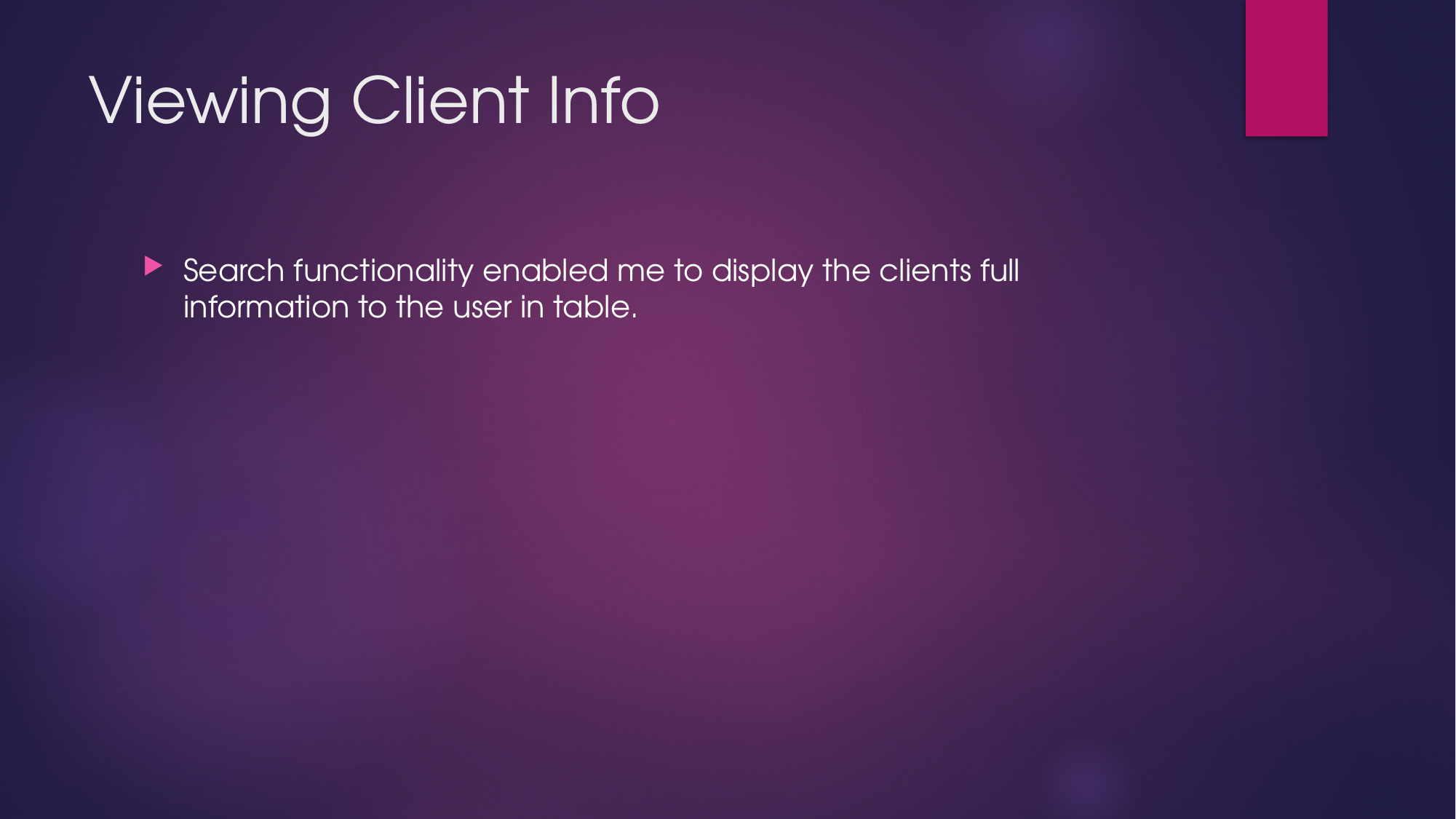

# Viewing Client Info
Search functionality enabled me to display the clients full information to the user in table.